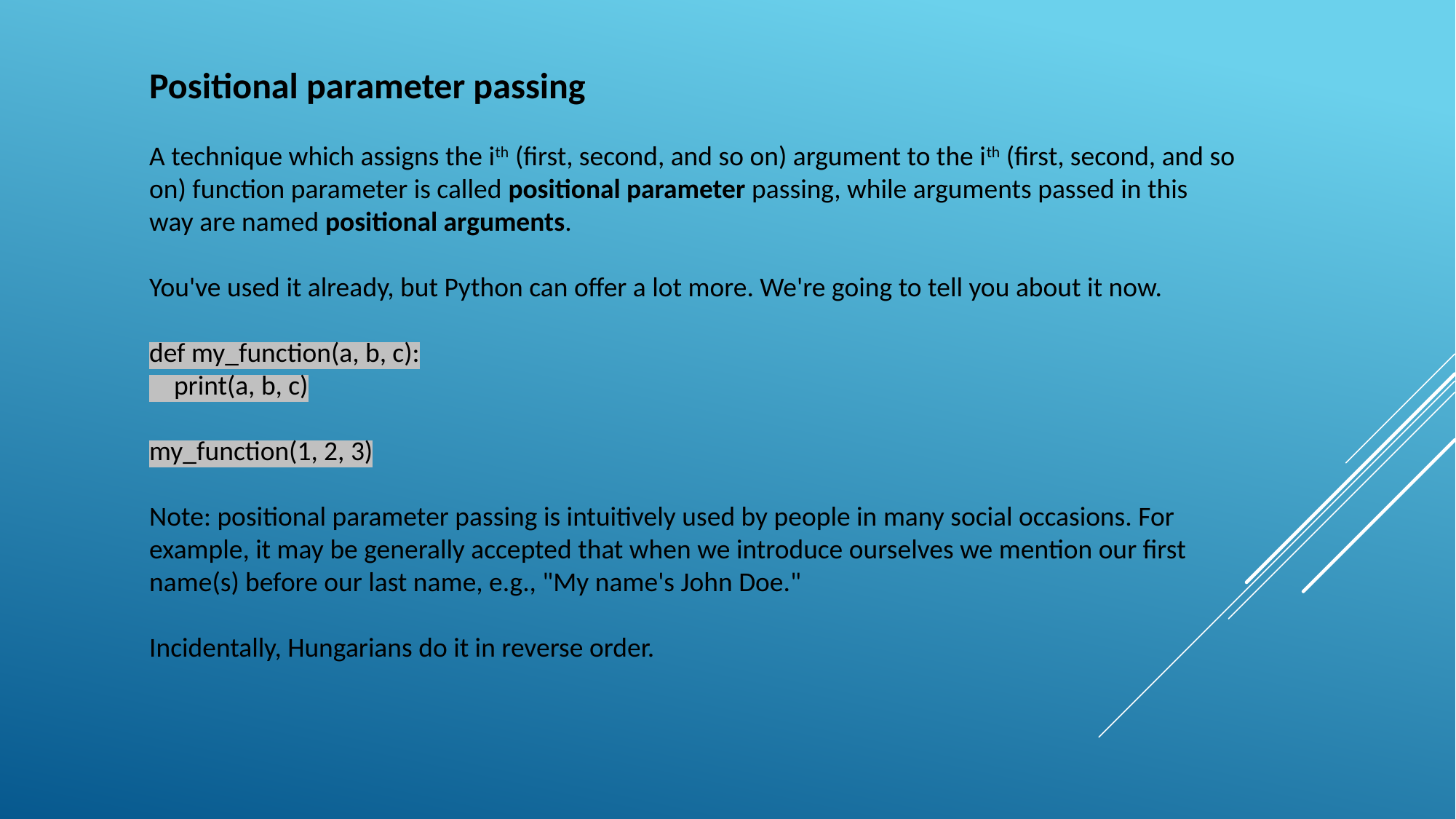

Positional parameter passing

A technique which assigns the ith (first, second, and so on) argument to the ith (first, second, and so on) function parameter is called positional parameter passing, while arguments passed in this way are named positional arguments.

You've used it already, but Python can offer a lot more. We're going to tell you about it now.

def my_function(a, b, c):
    print(a, b, c)

my_function(1, 2, 3)

Note: positional parameter passing is intuitively used by people in many social occasions. For example, it may be generally accepted that when we introduce ourselves we mention our first name(s) before our last name, e.g., "My name's John Doe."

Incidentally, Hungarians do it in reverse order.